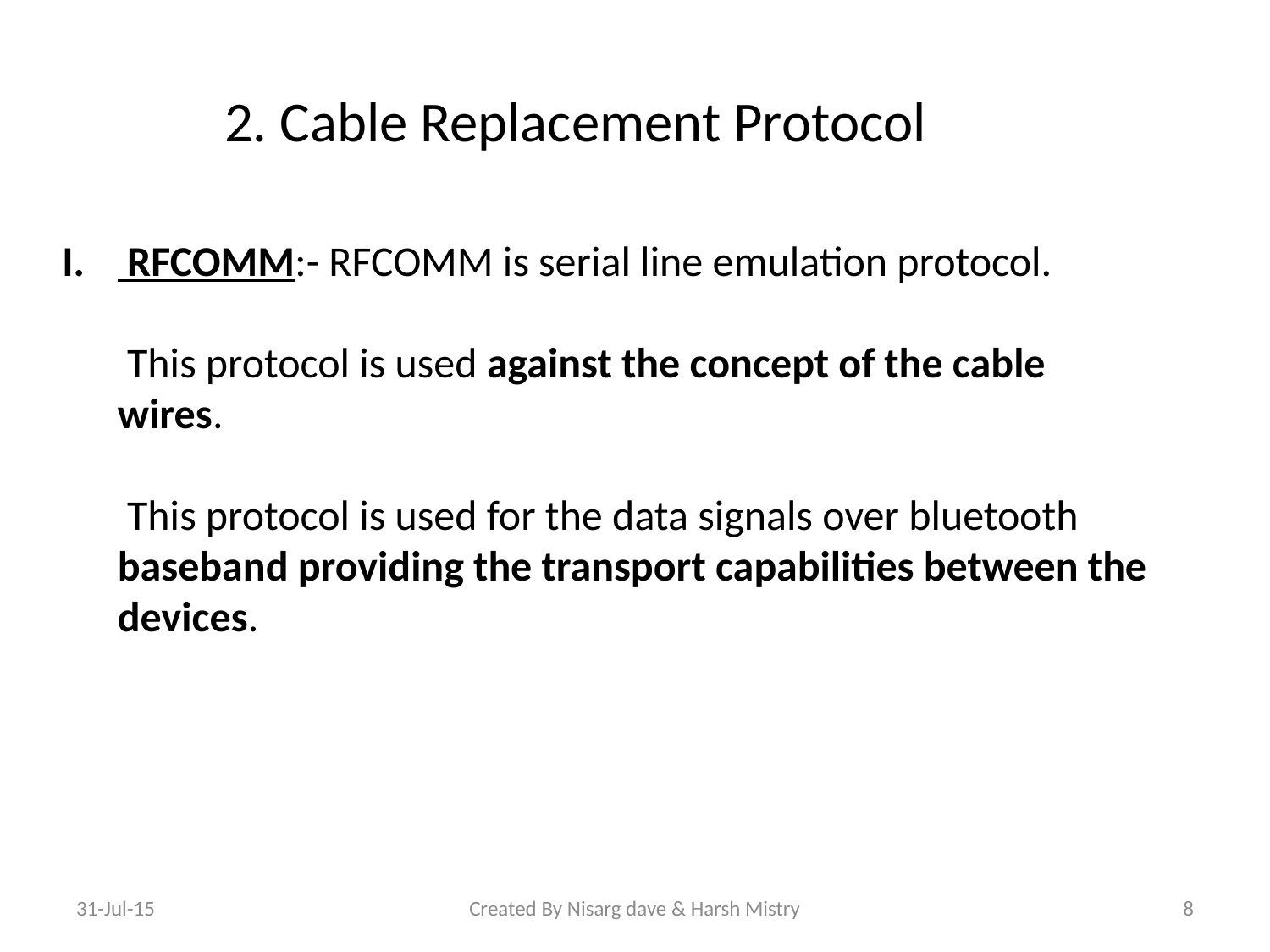

2. Cable Replacement Protocol
 RFCOMM:- RFCOMM is serial line emulation protocol.

	 This protocol is used against the concept of the cable wires.

	 This protocol is used for the data signals over bluetooth baseband providing the transport capabilities between the devices.
31-Jul-15
Created By Nisarg dave & Harsh Mistry
8